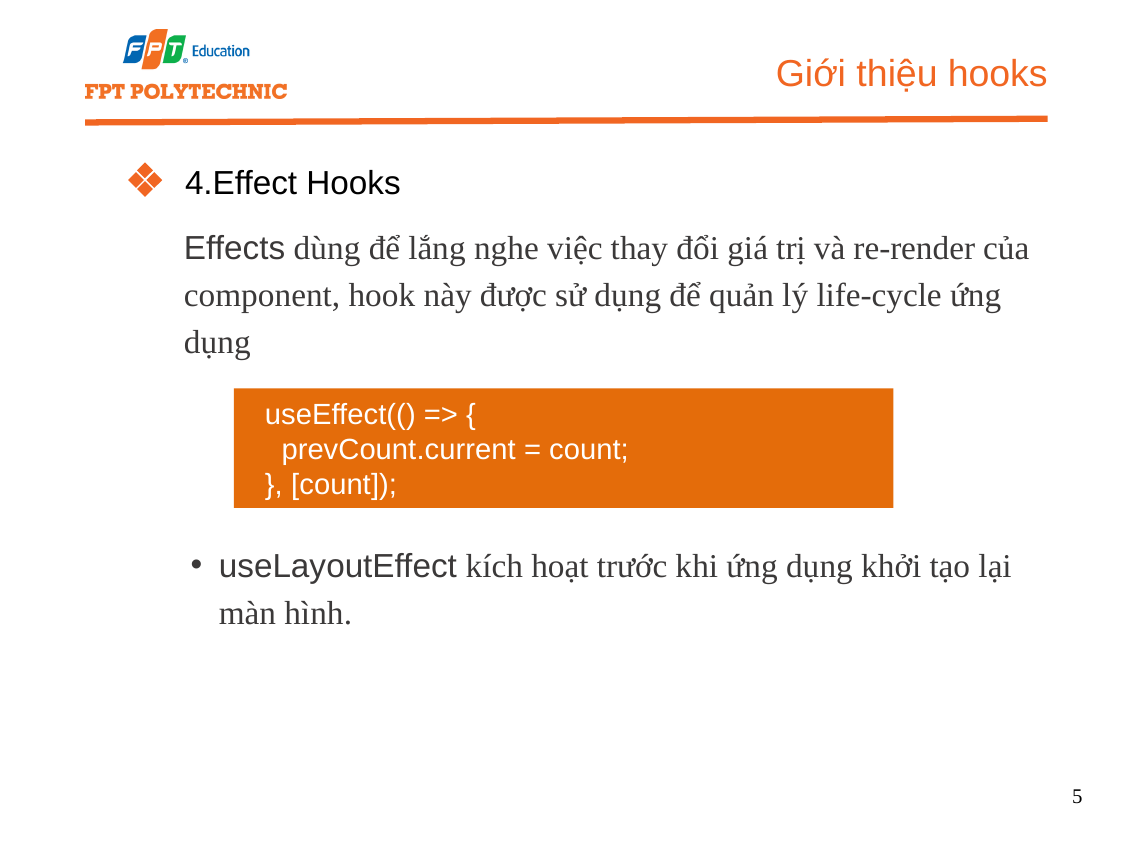

Giới thiệu hooks

 4.Effect Hooks

Effects dùng để lắng nghe việc thay đổi giá trị và re-render của component, hook này được sử dụng để quản lý life-cycle ứng dụng
  useEffect(() => {
    prevCount.current = count;
  }, [count]);
useLayoutEffect kích hoạt trước khi ứng dụng khởi tạo lại màn hình.
5